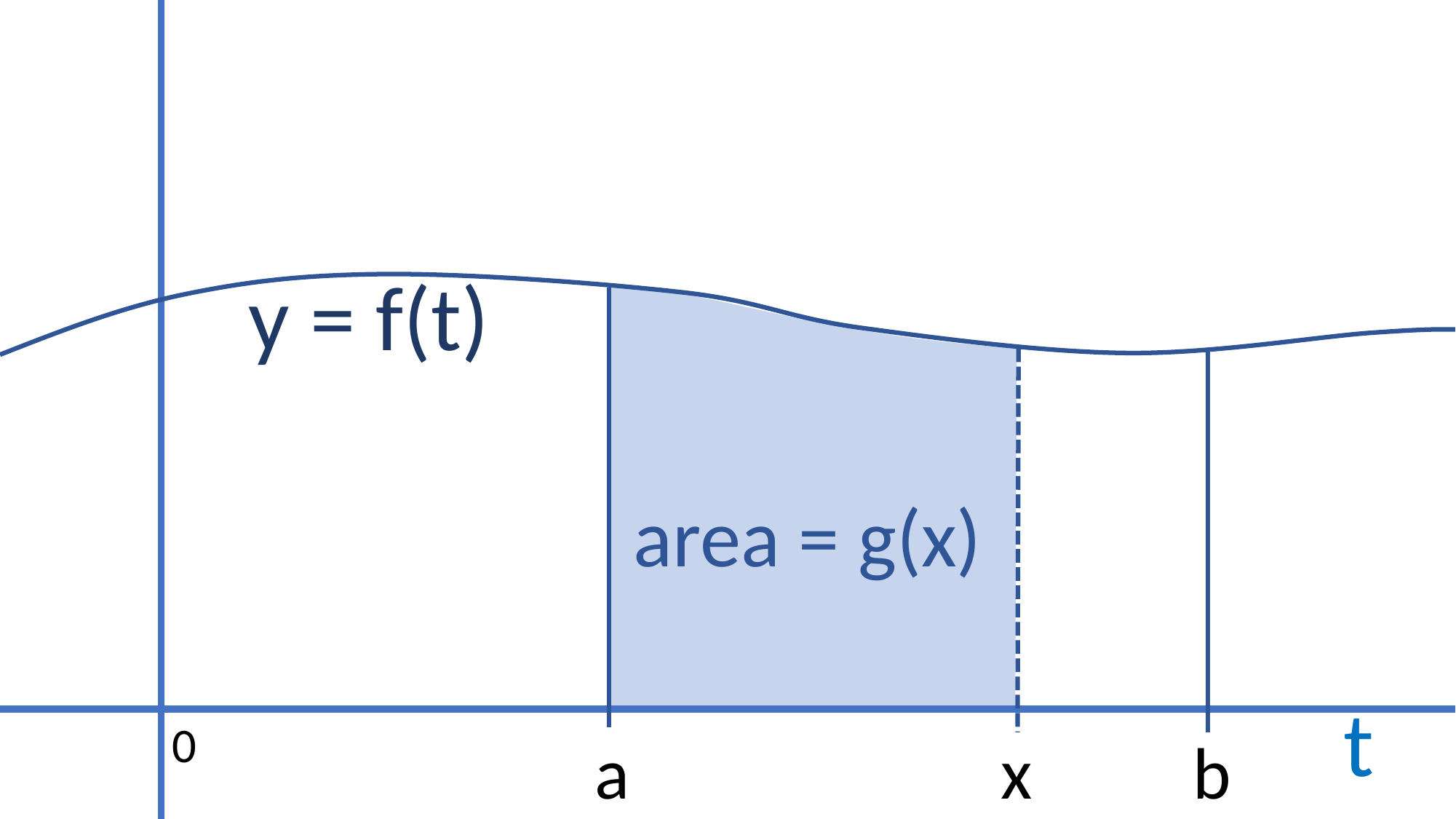

y = f(t)

area = g(x)
t
0
a
x
b